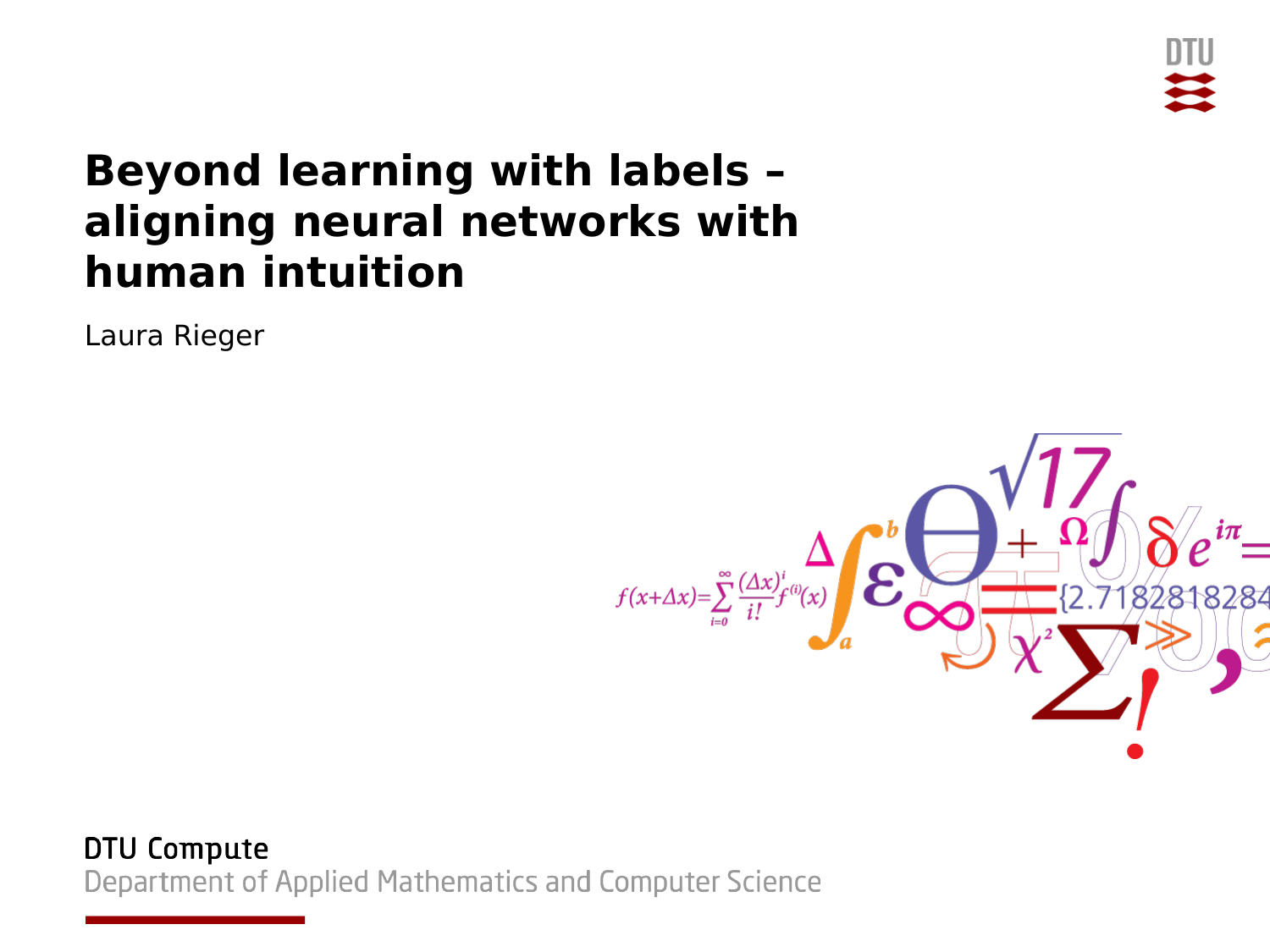

# Beyond learning with labels – aligning neural networks with human intuition
Laura Rieger